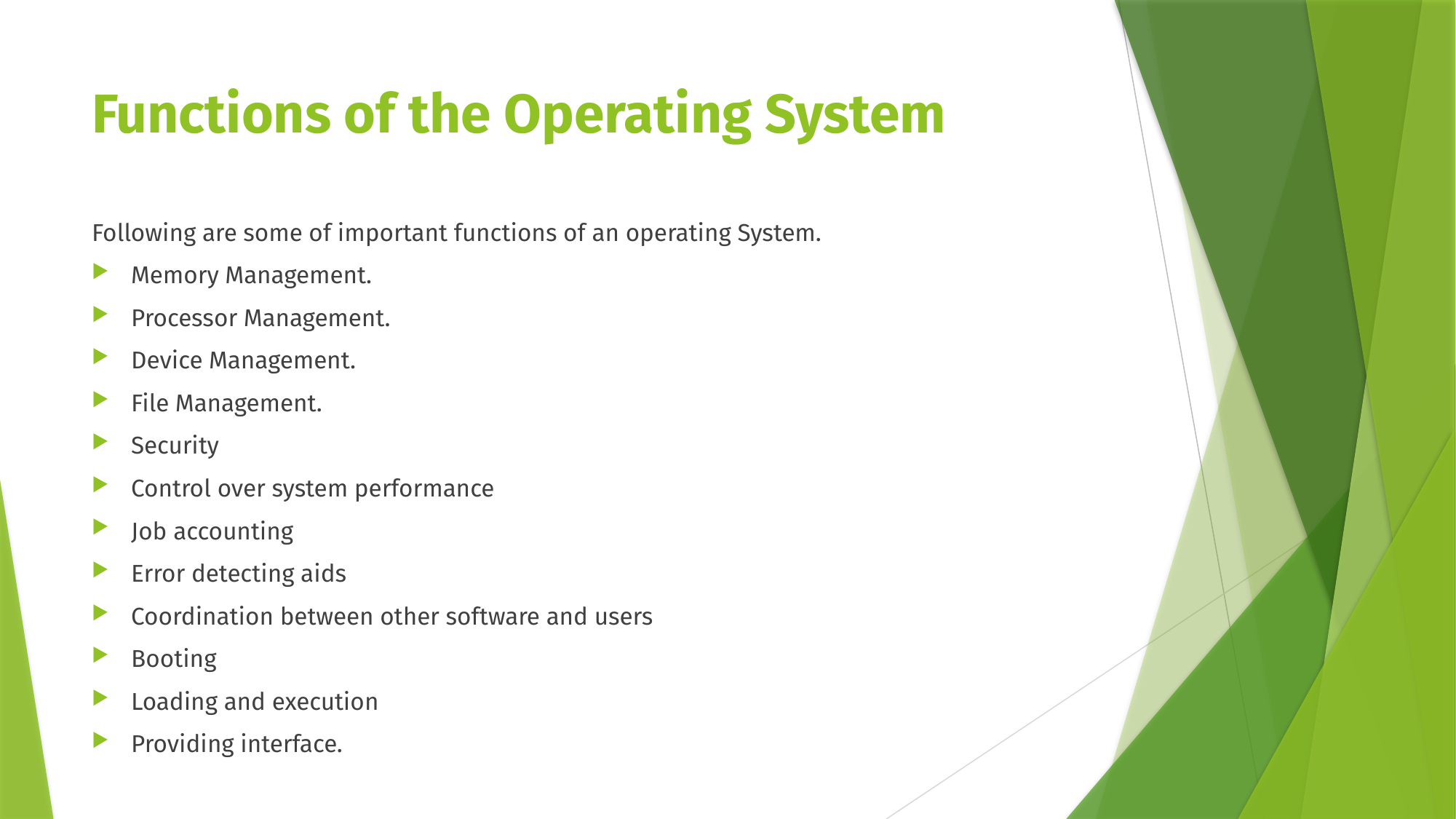

# Functions of the Operating System
Following are some of important functions of an operating System.
Memory Management.
Processor Management.
Device Management.
File Management.
Security
Control over system performance
Job accounting
Error detecting aids
Coordination between other software and users
Booting
Loading and execution
Providing interface.